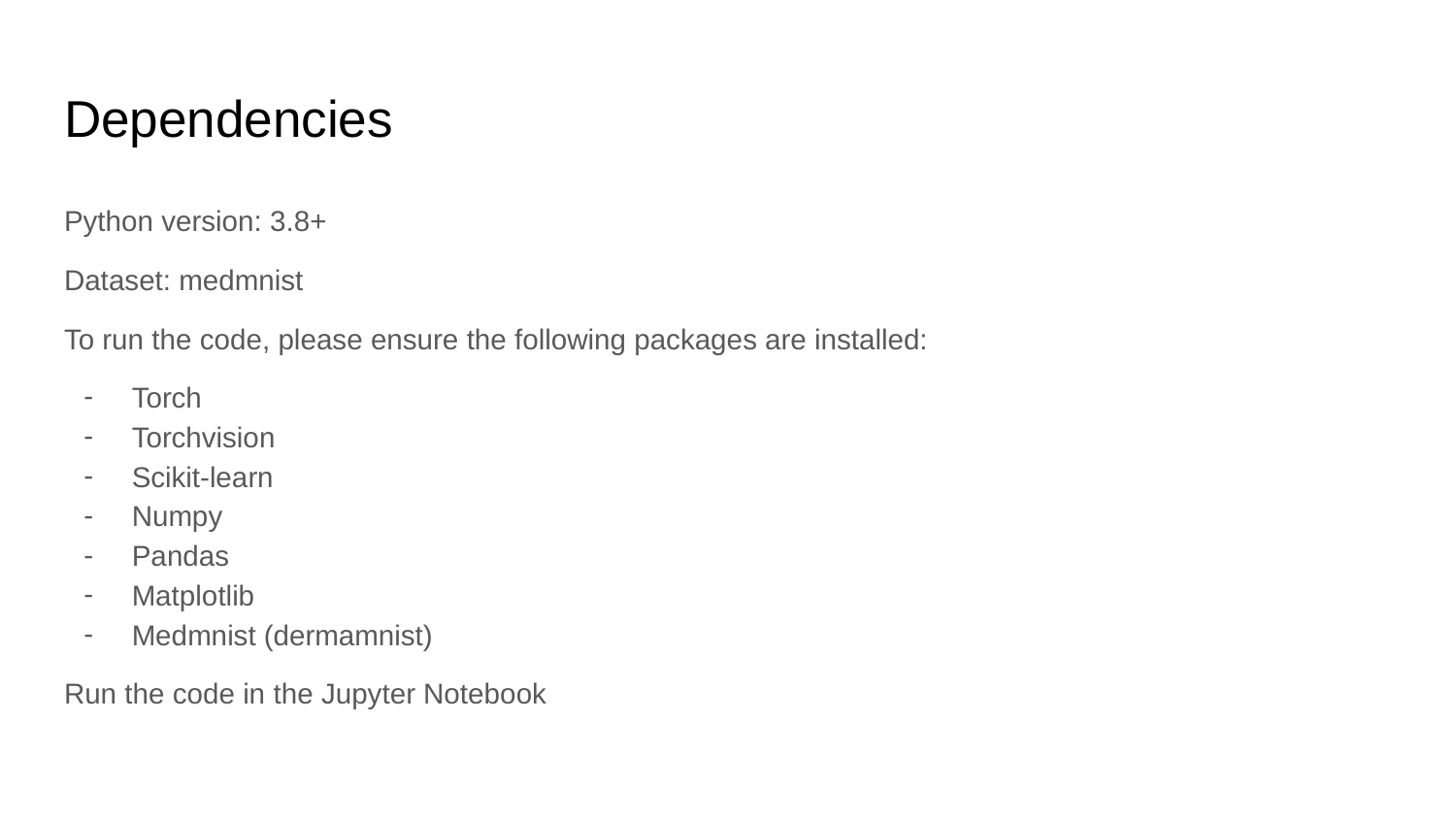

# Dependencies
Python version: 3.8+
Dataset: medmnist
To run the code, please ensure the following packages are installed:
Torch
Torchvision
Scikit-learn
Numpy
Pandas
Matplotlib
Medmnist (dermamnist)
Run the code in the Jupyter Notebook